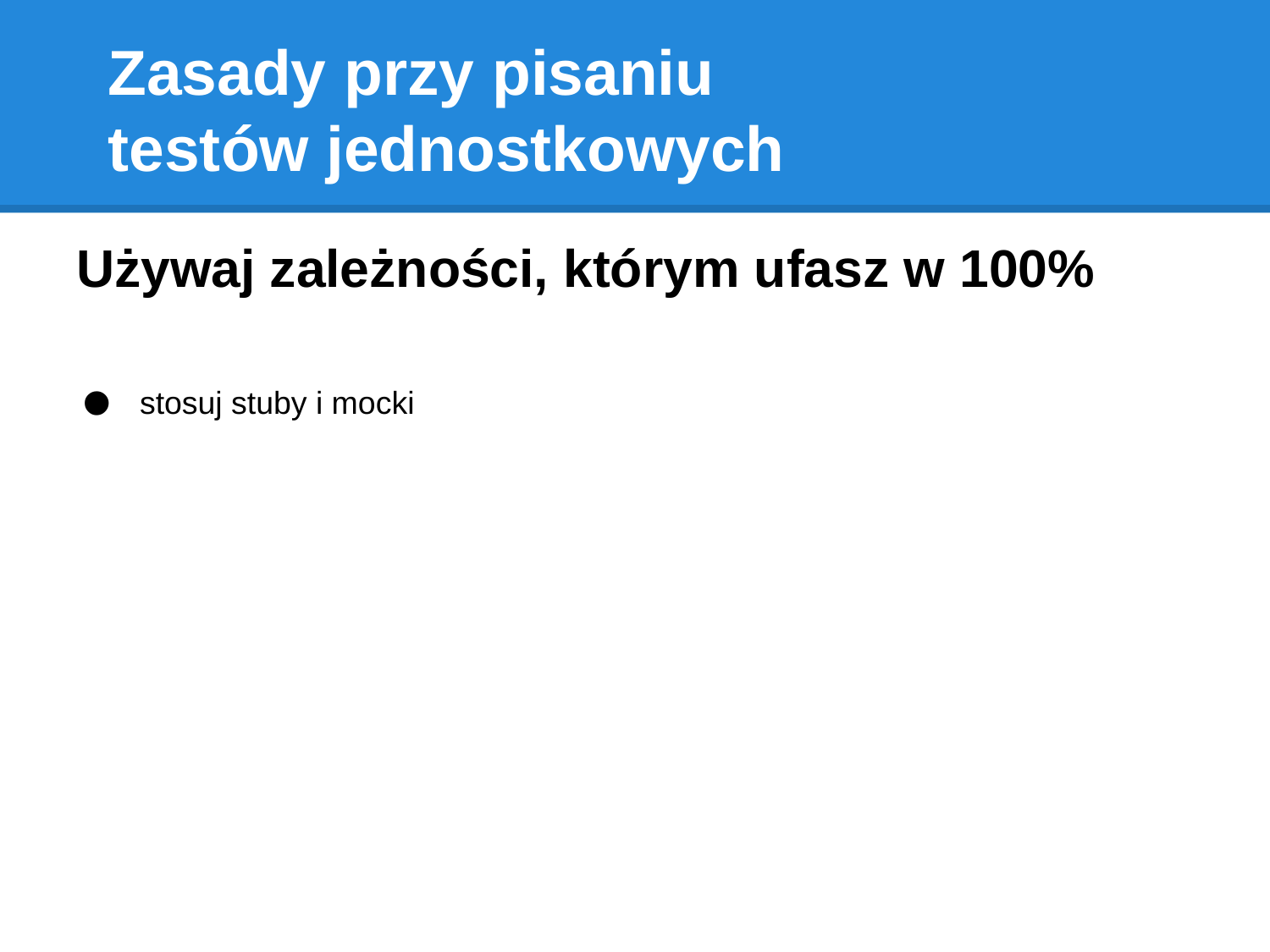

# Zasady przy pisaniu
testów jednostkowych
Używaj zależności, którym ufasz w 100%

stosuj stuby i mocki